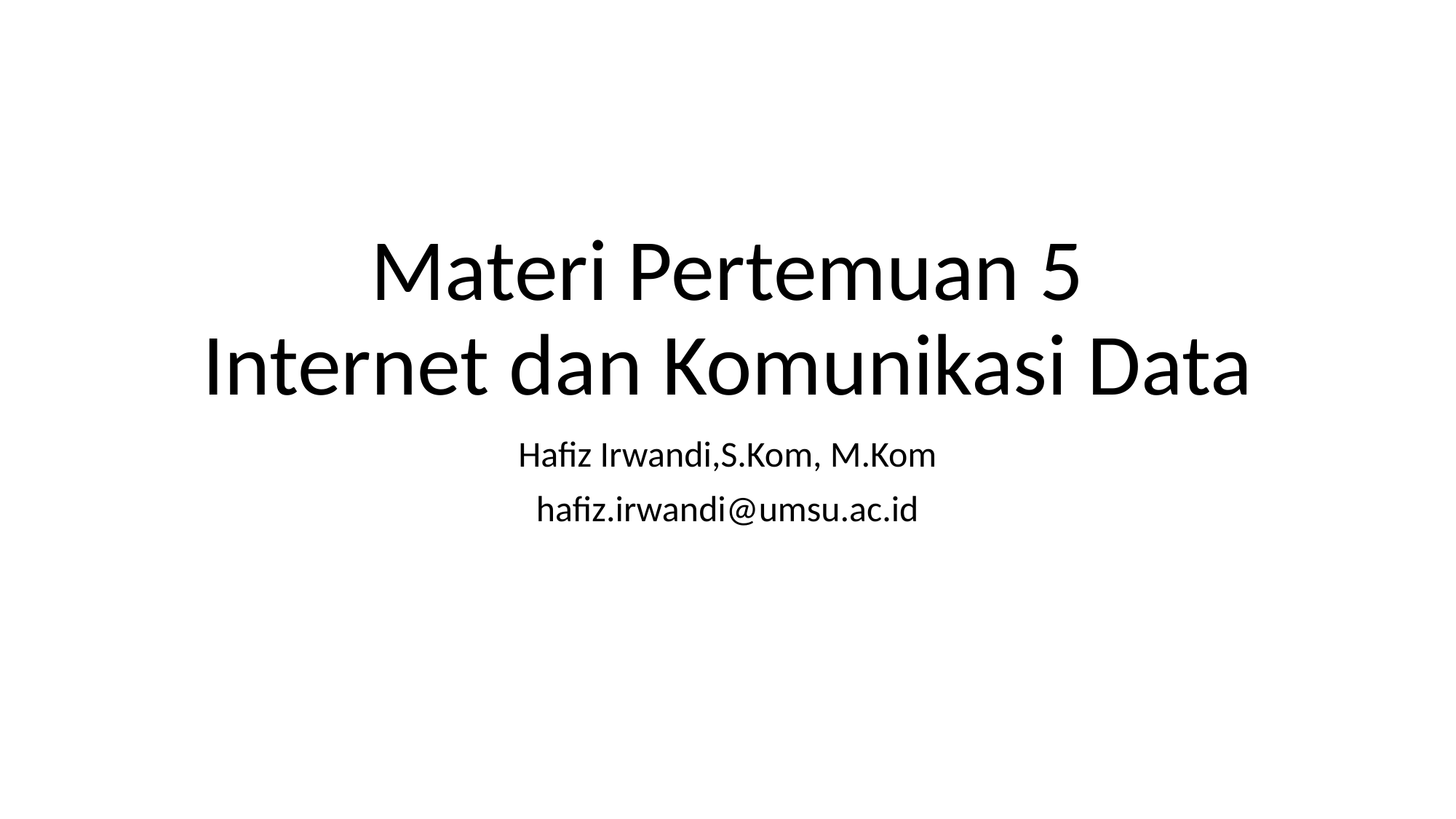

# Materi Pertemuan 5 Internet dan Komunikasi Data
Hafiz Irwandi,S.Kom, M.Kom
hafiz.irwandi@umsu.ac.id